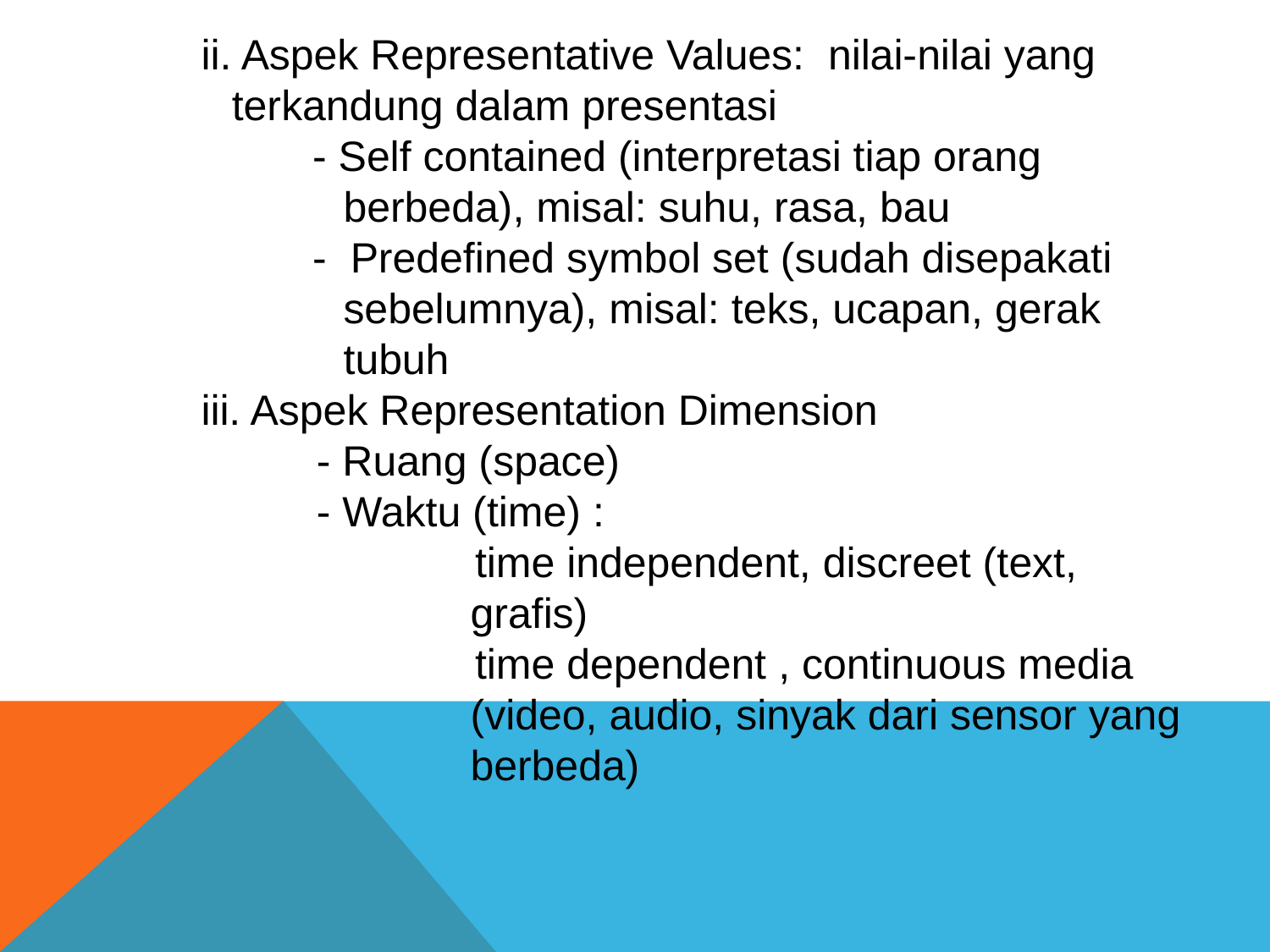

ii. Aspek Representative Values:  nilai-nilai yang terkandung dalam presentasi
- Self contained (interpretasi tiap orang berbeda), misal: suhu, rasa, bau
-  Predefined symbol set (sudah disepakati sebelumnya), misal: teks, ucapan, gerak tubuh
iii. Aspek Representation Dimension
 - Ruang (space)
 - Waktu (time) :
   time independent, discreet (text, grafis)
   time dependent , continuous media (video, audio, sinyak dari sensor yang berbeda)